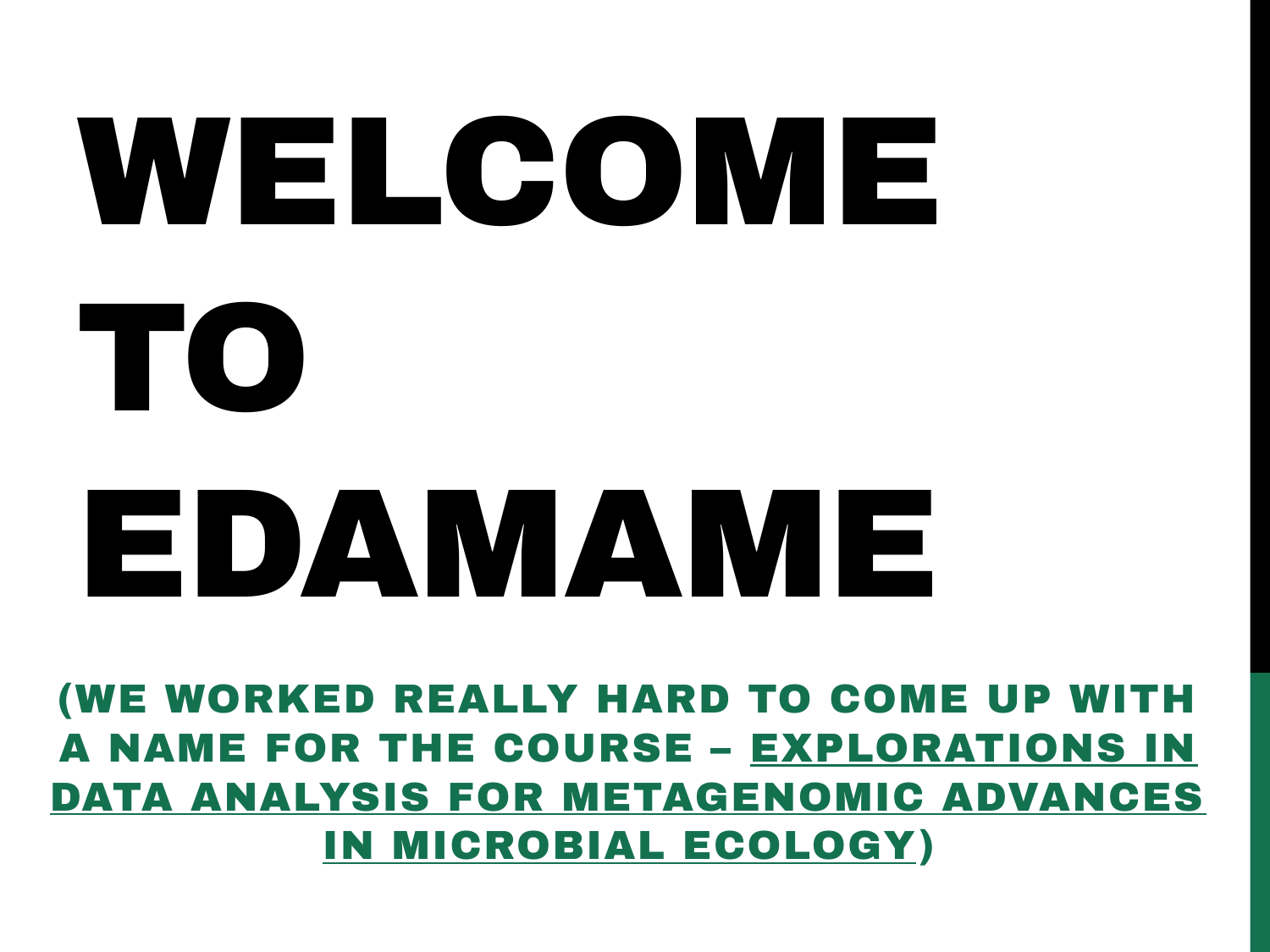

# welcome to Edamame
(we worked really hard to come up with a name for the course – Explorations in Data Analysis for Metagenomic advances in microbial ecology)